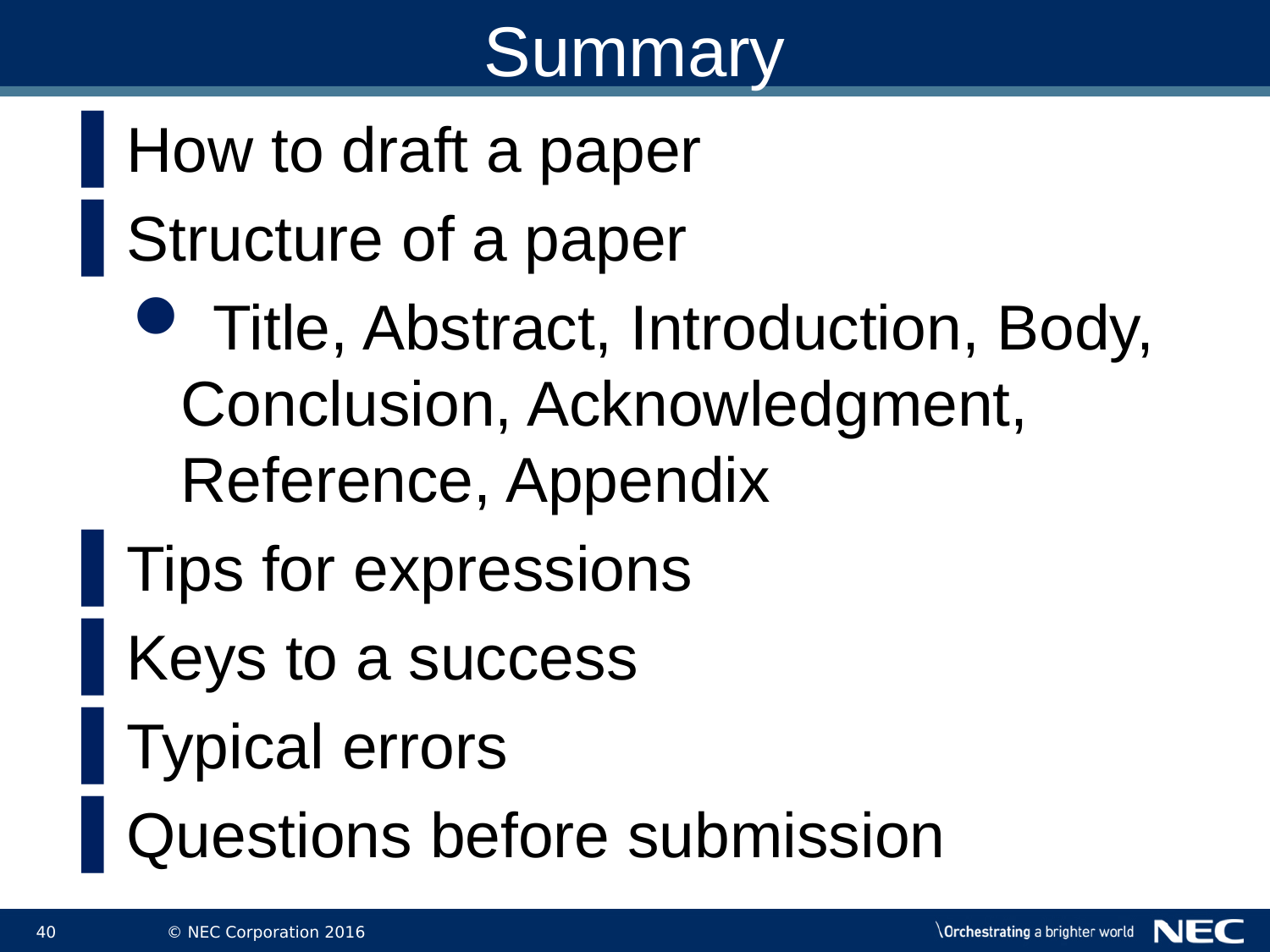

# Summary
How to draft a paper
Structure of a paper
 Title, Abstract, Introduction, Body, Conclusion, Acknowledgment, Reference, Appendix
Tips for expressions
Keys to a success
Typical errors
Questions before submission